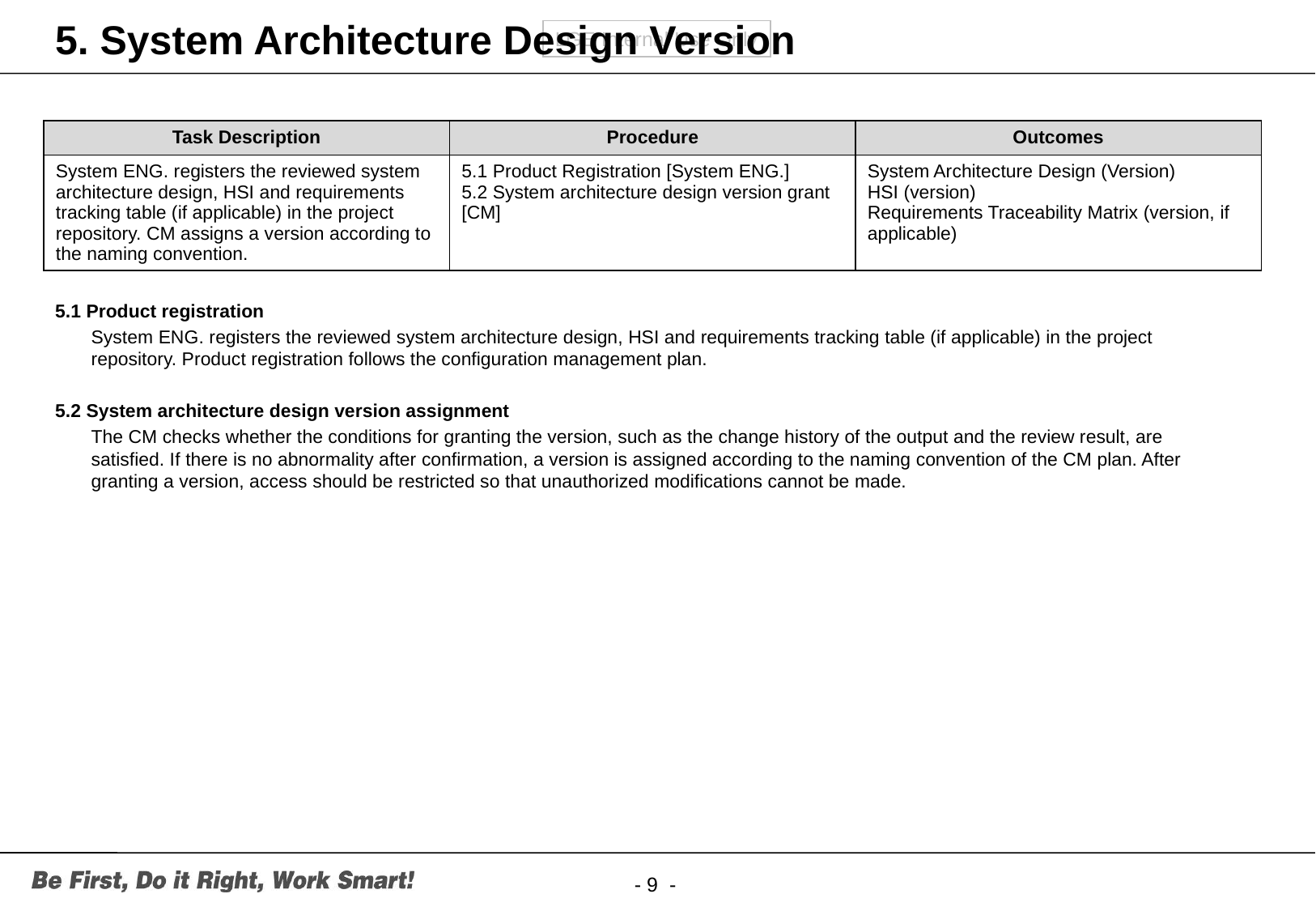

# 5. System Architecture Design Version
| Task Description | Procedure | Outcomes |
| --- | --- | --- |
| System ENG. registers the reviewed system architecture design, HSI and requirements tracking table (if applicable) in the project repository. CM assigns a version according to the naming convention. | 5.1 Product Registration [System ENG.] 5.2 System architecture design version grant [CM] | System Architecture Design (Version) HSI (version) Requirements Traceability Matrix (version, if applicable) |
5.1 Product registration
System ENG. registers the reviewed system architecture design, HSI and requirements tracking table (if applicable) in the project repository. Product registration follows the configuration management plan.

5.2 System architecture design version assignment
The CM checks whether the conditions for granting the version, such as the change history of the output and the review result, are satisfied. If there is no abnormality after confirmation, a version is assigned according to the naming convention of the CM plan. After granting a version, access should be restricted so that unauthorized modifications cannot be made.